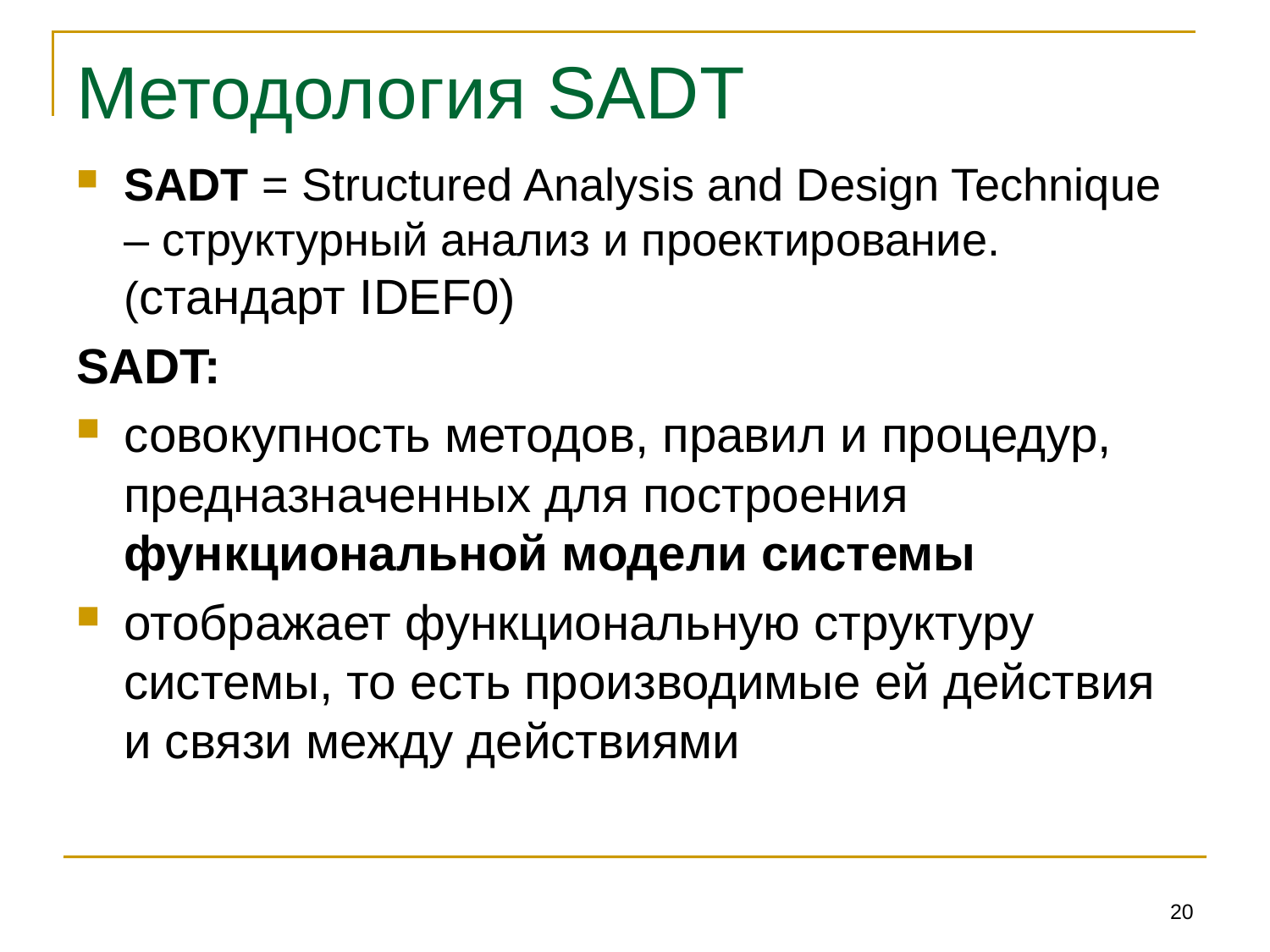

# Методология SADT
SADT = Structured Analysis and Design Technique – структурный анализ и проектирование. (стандарт IDEF0)
SADT:
совокупность методов, правил и процедур, предназначенных для построения функциональной модели системы
отображает функциональную структуру системы, то есть производимые ей действия и связи между действиями

20